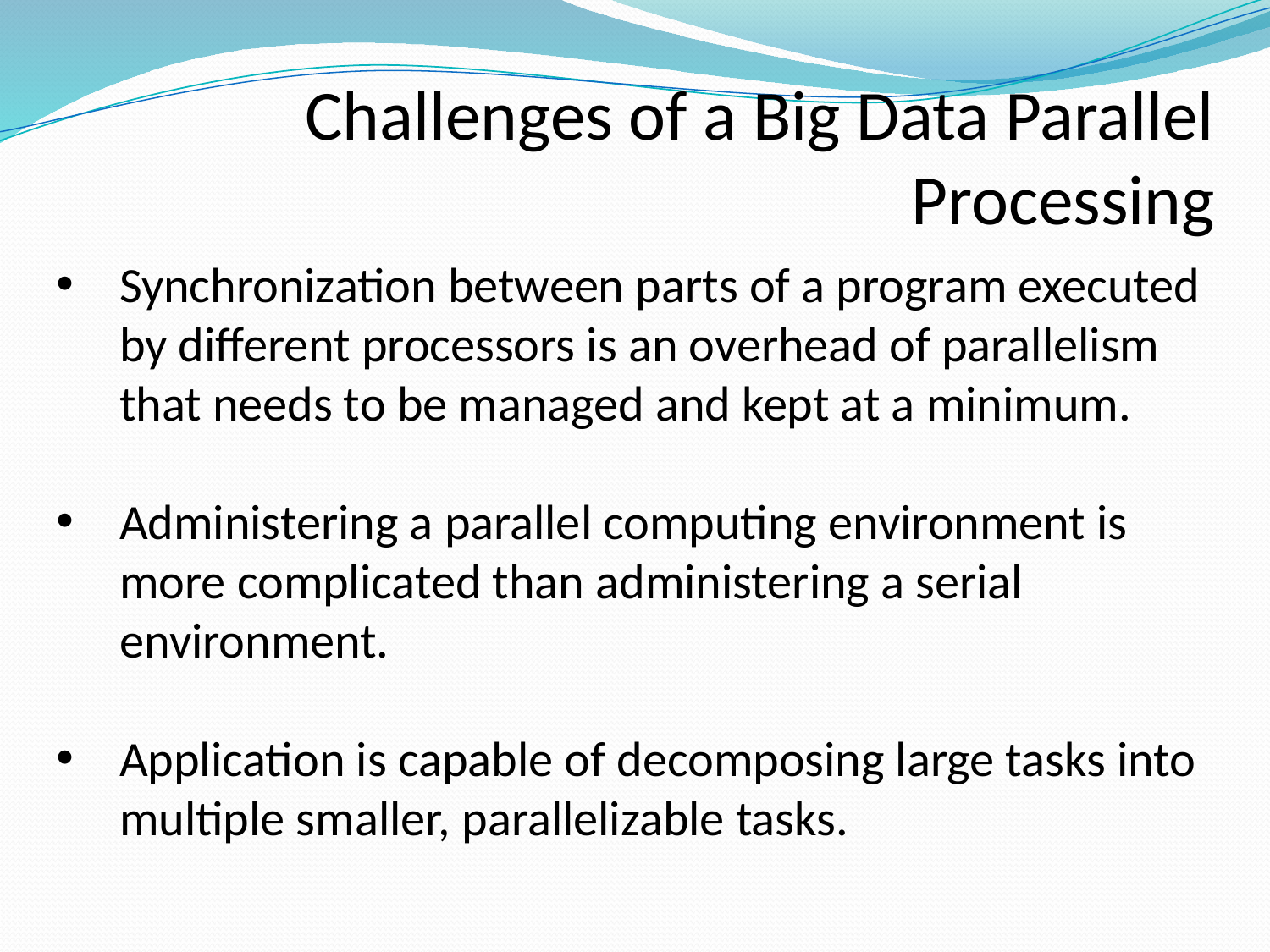

Challenges of a Big Data Parallel Processing
Synchronization between parts of a program executed by different processors is an overhead of parallelism that needs to be managed and kept at a minimum.

Administering a parallel computing environment is more complicated than administering a serial environment.

Application is capable of decomposing large tasks into multiple smaller, parallelizable tasks.